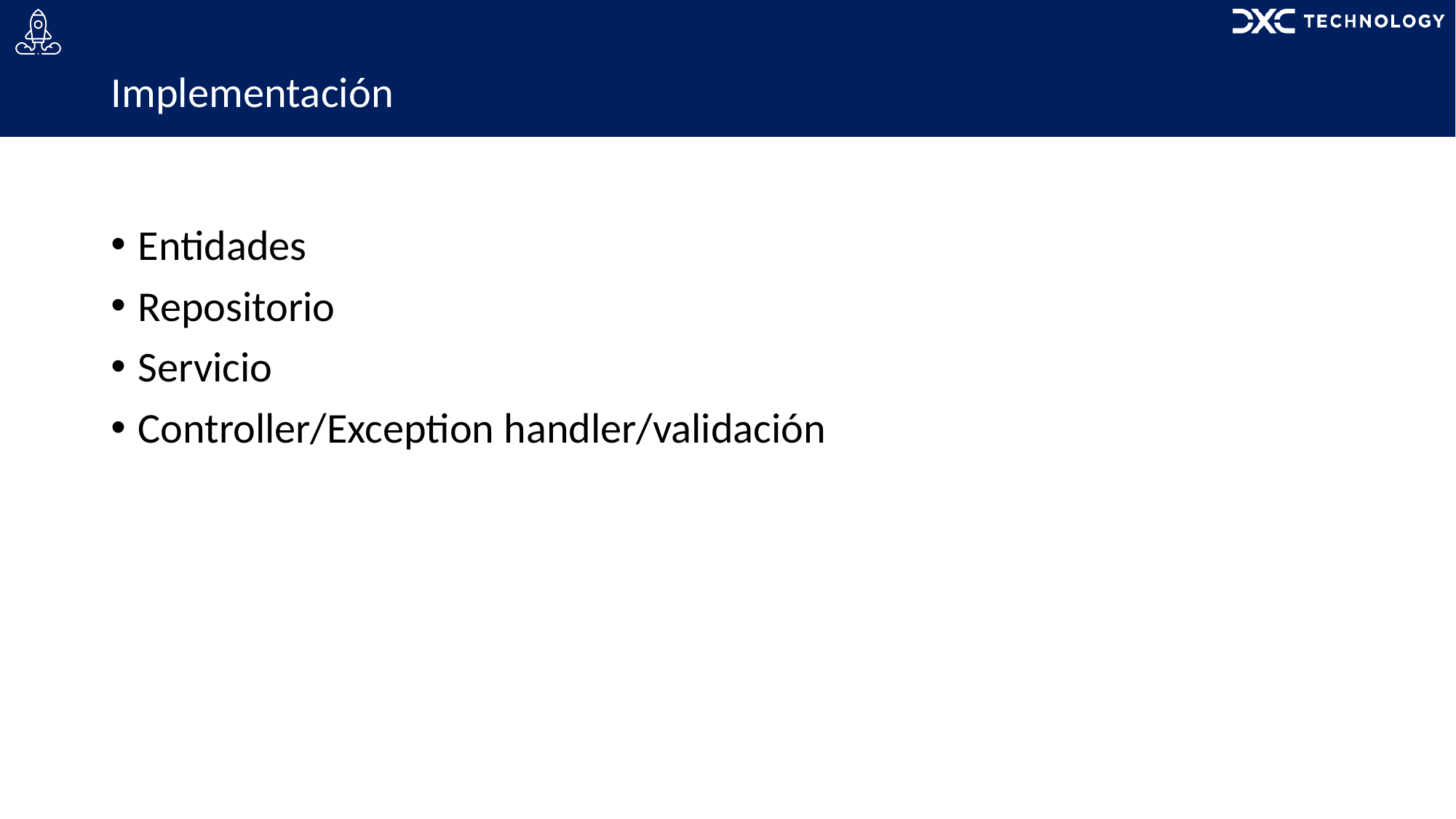

# Implementación
Entidades
Repositorio
Servicio
Controller/Exception handler/validación